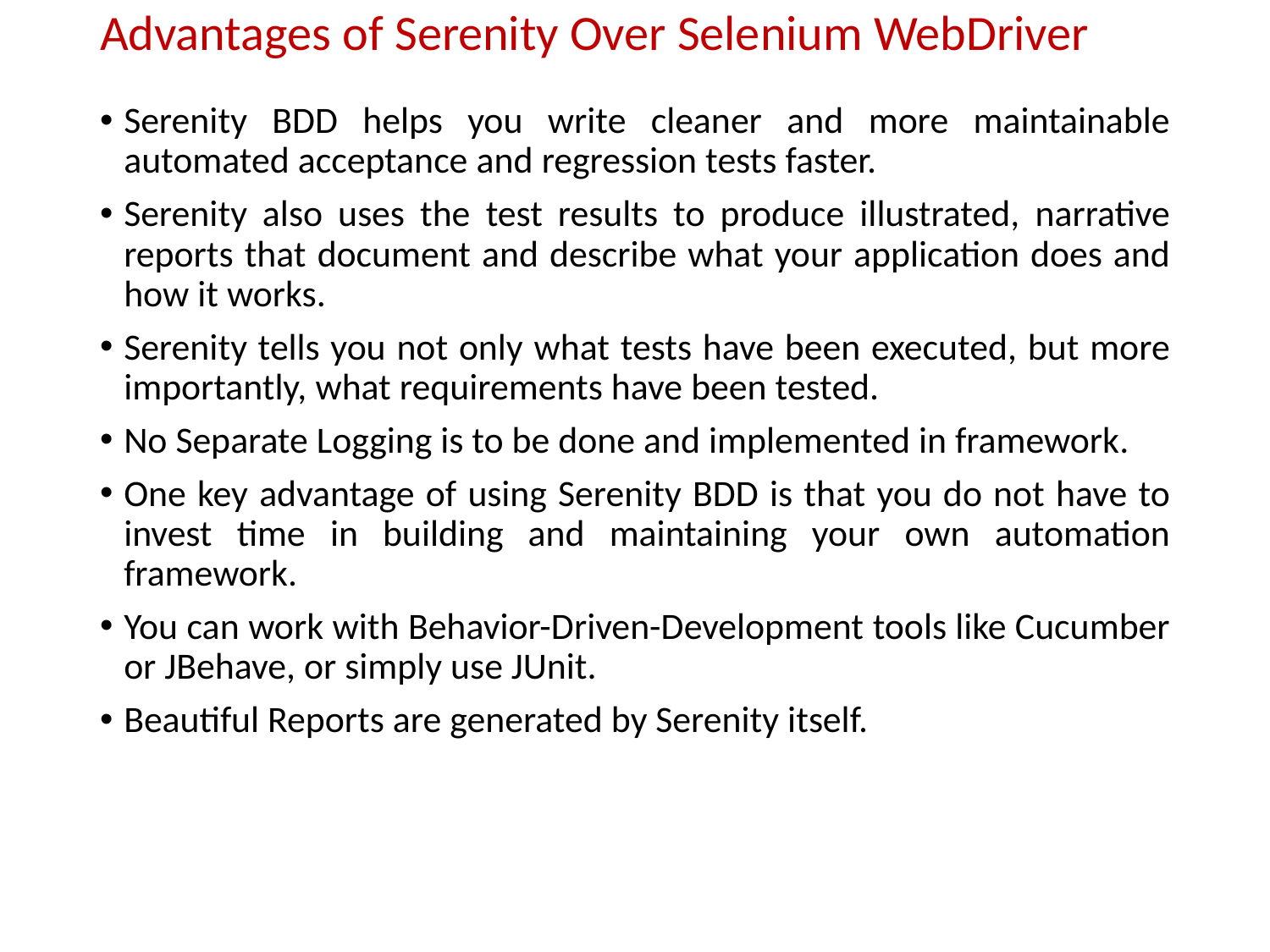

# Advantages of Serenity Over Selenium WebDriver
Serenity BDD helps you write cleaner and more maintainable automated acceptance and regression tests faster.
Serenity also uses the test results to produce illustrated, narrative reports that document and describe what your application does and how it works.
Serenity tells you not only what tests have been executed, but more importantly, what requirements have been tested.
No Separate Logging is to be done and implemented in framework.
One key advantage of using Serenity BDD is that you do not have to invest time in building and maintaining your own automation framework.
You can work with Behavior-Driven-Development tools like Cucumber or JBehave, or simply use JUnit.
Beautiful Reports are generated by Serenity itself.